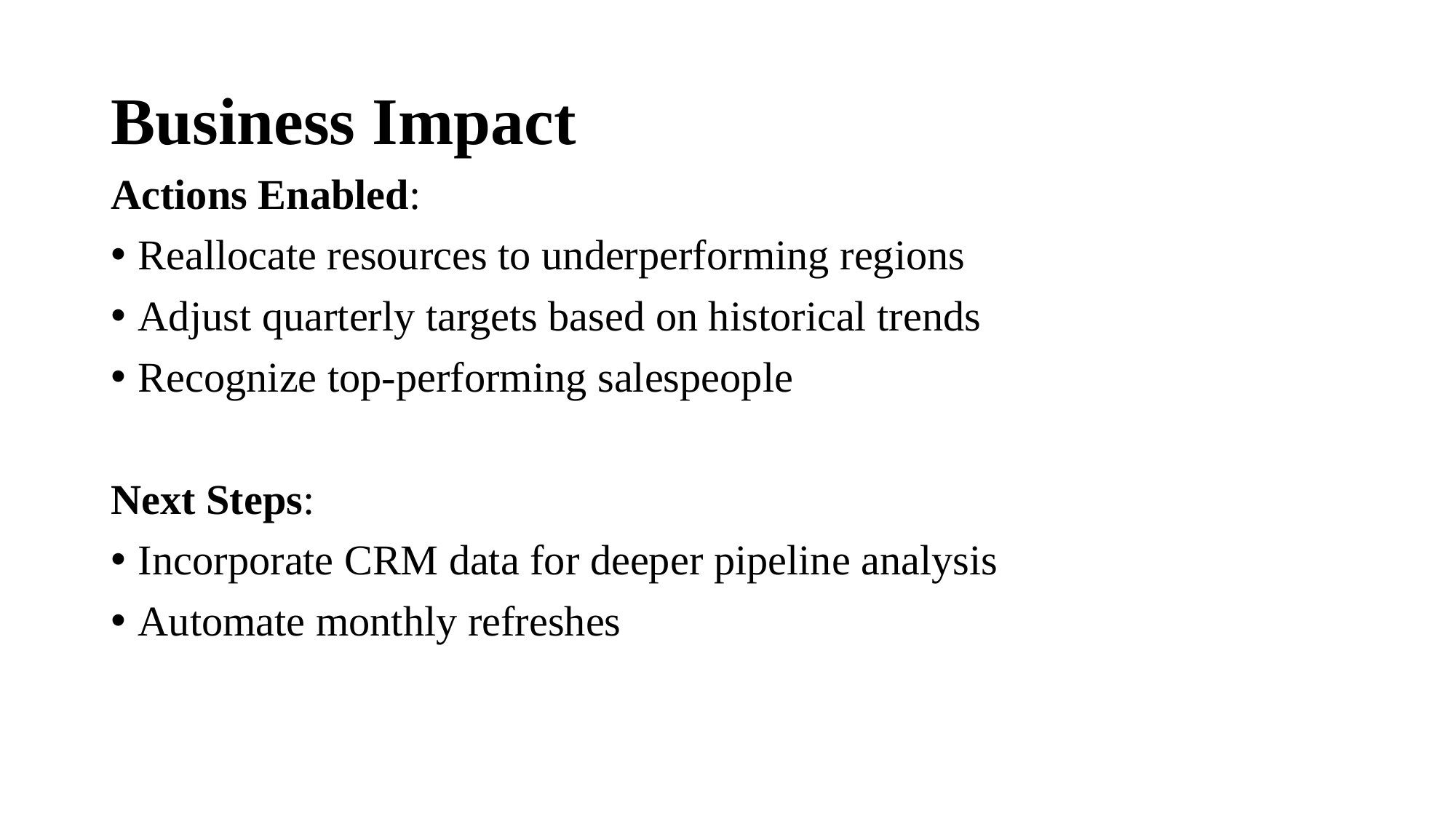

# Business Impact
Actions Enabled:
Reallocate resources to underperforming regions
Adjust quarterly targets based on historical trends
Recognize top-performing salespeople

Next Steps:
Incorporate CRM data for deeper pipeline analysis
Automate monthly refreshes